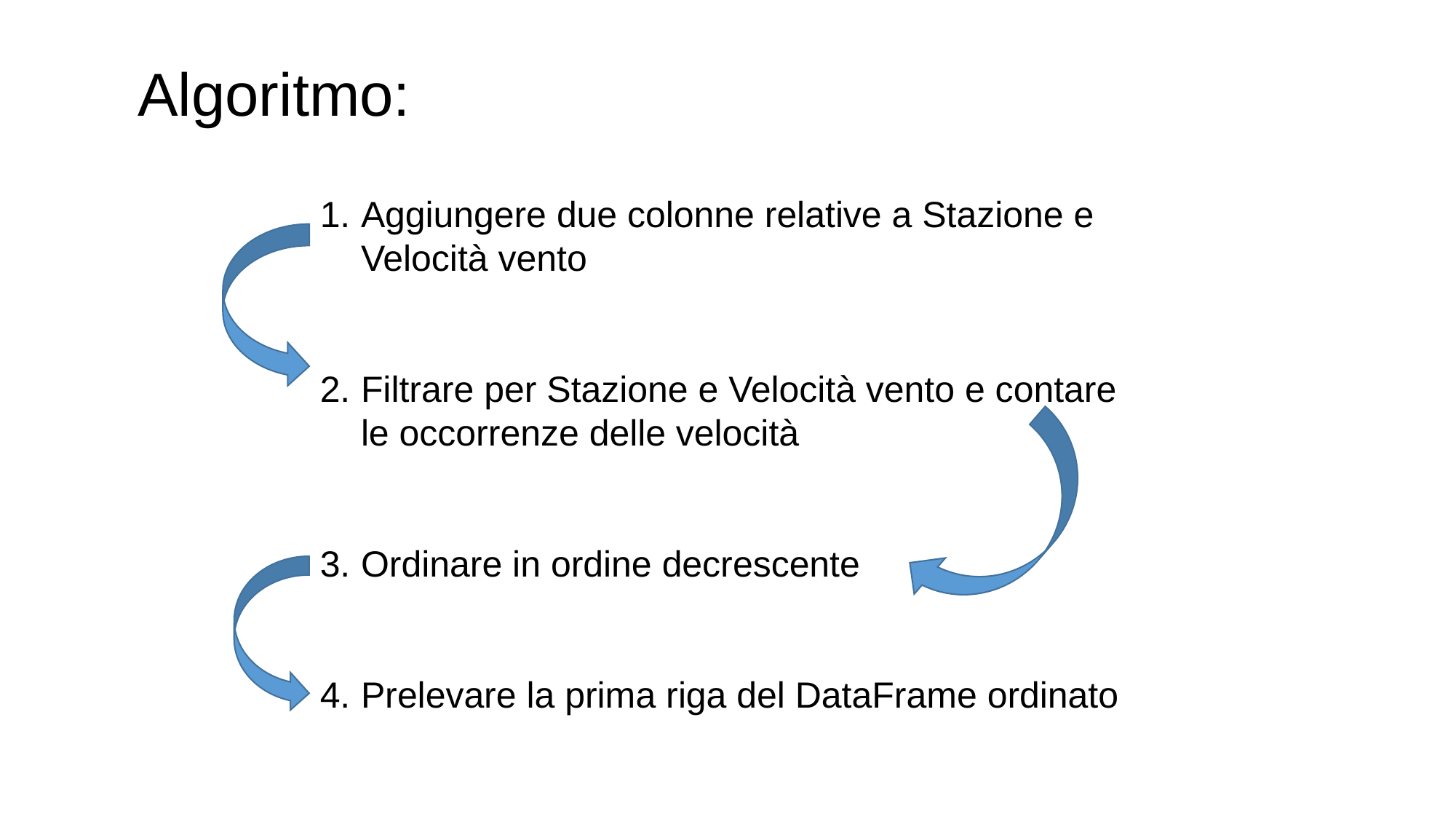

Algoritmo:
Aggiungere due colonne relative a Stazione e Velocità vento

Filtrare per Stazione e Velocità vento e contare le occorrenze delle velocità

Ordinare in ordine decrescente

Prelevare la prima riga del DataFrame ordinato